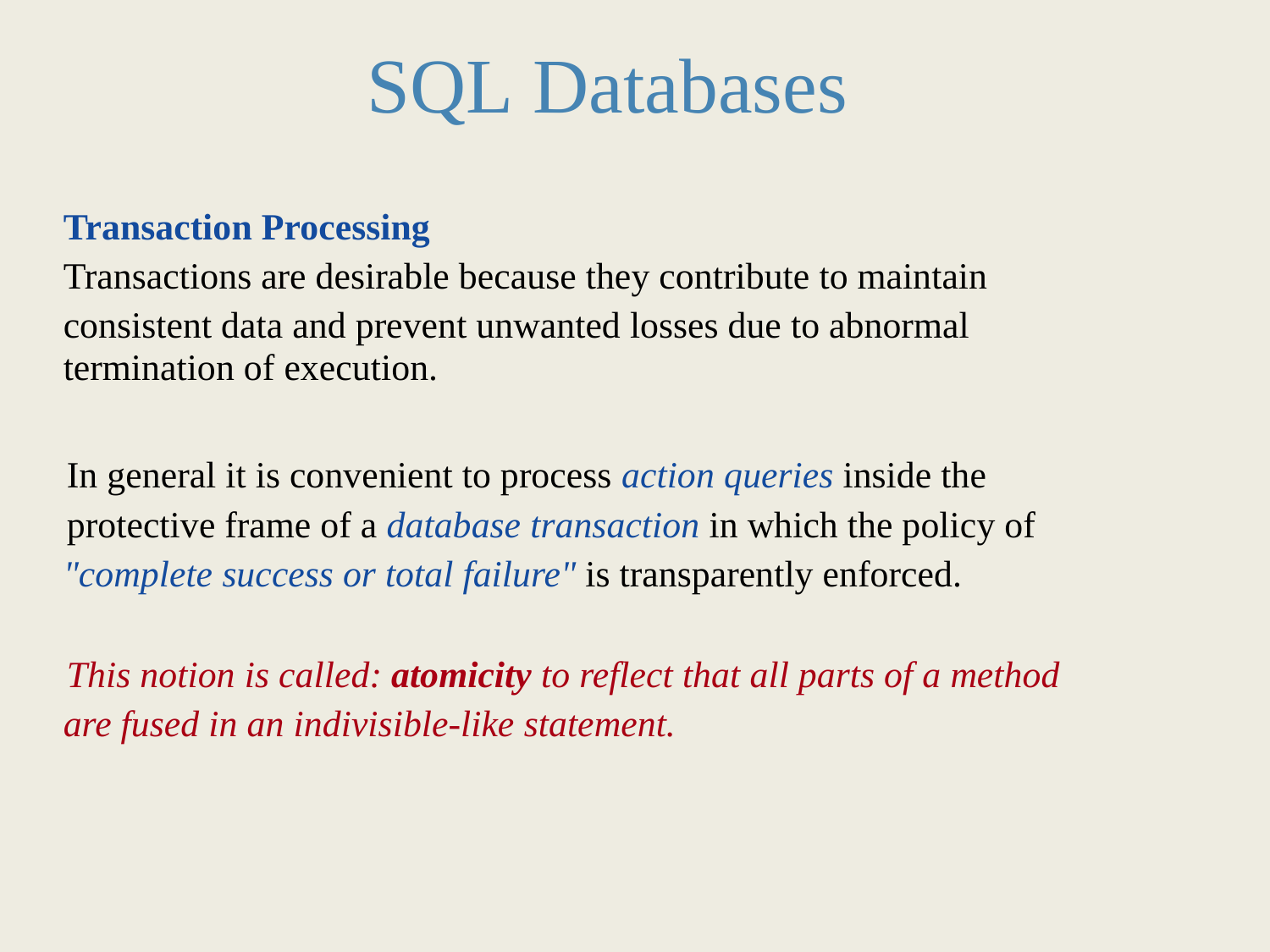

SQL Databases

Transaction Processing
Transactions are desirable because they contribute to maintain
consistent data and prevent unwanted losses due to abnormal
termination of execution.

	In general it is convenient to process action queries inside the
	protective frame of a database transaction in which the policy of
"complete success or total failure" is transparently enforced.

	This notion is called: atomicity to reflect that all parts of a method
are fused in an indivisible-like statement.